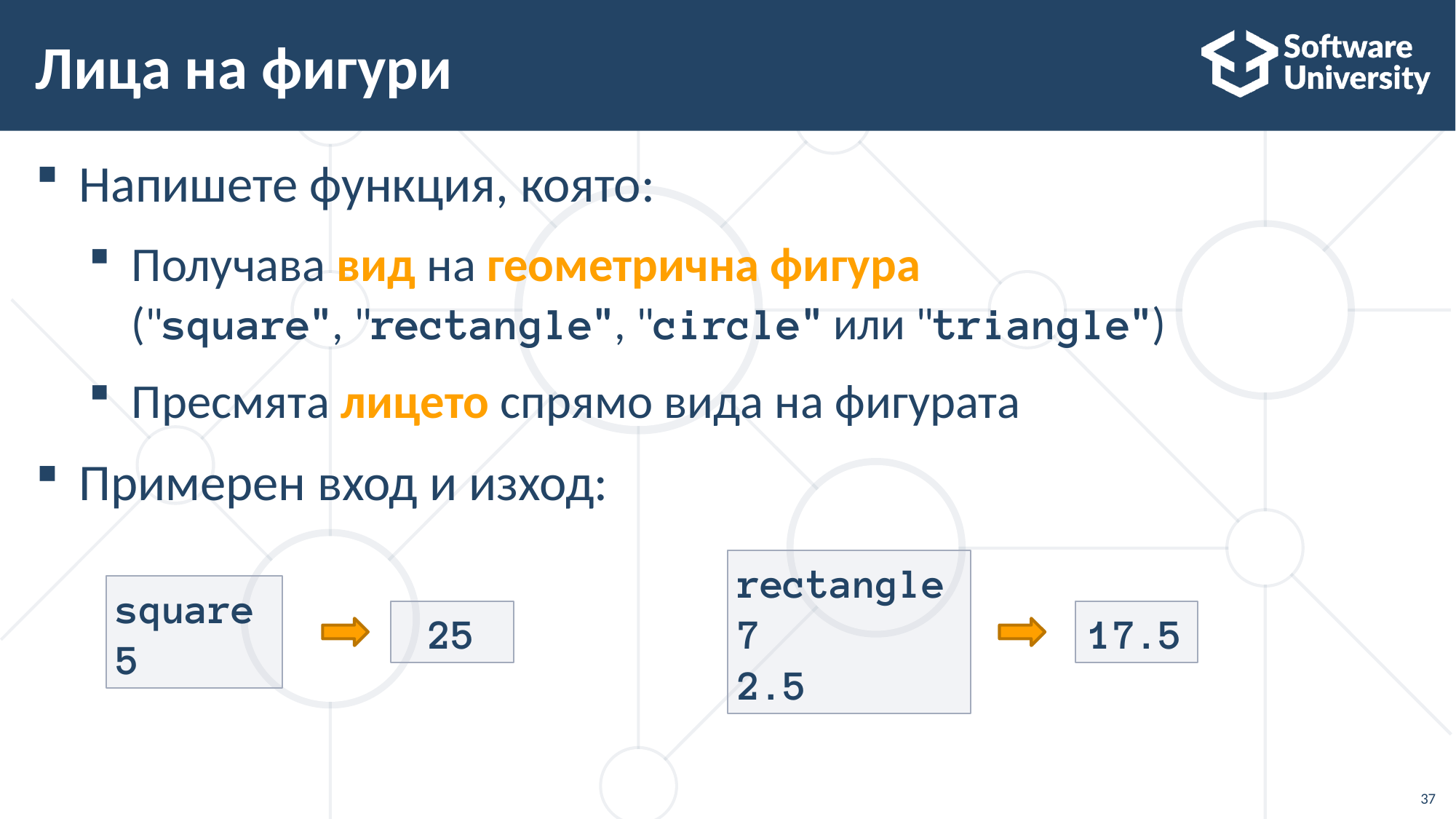

# Лица на фигури
Напишете функция, която:
Получава вид на геометрична фигура
("square", "rectangle", "circle" или "triangle")
Пресмята лицето спрямо вида на фигурата
Примерен вход и изход:
rectangle
7
2.5
square
5
25
17.5

37